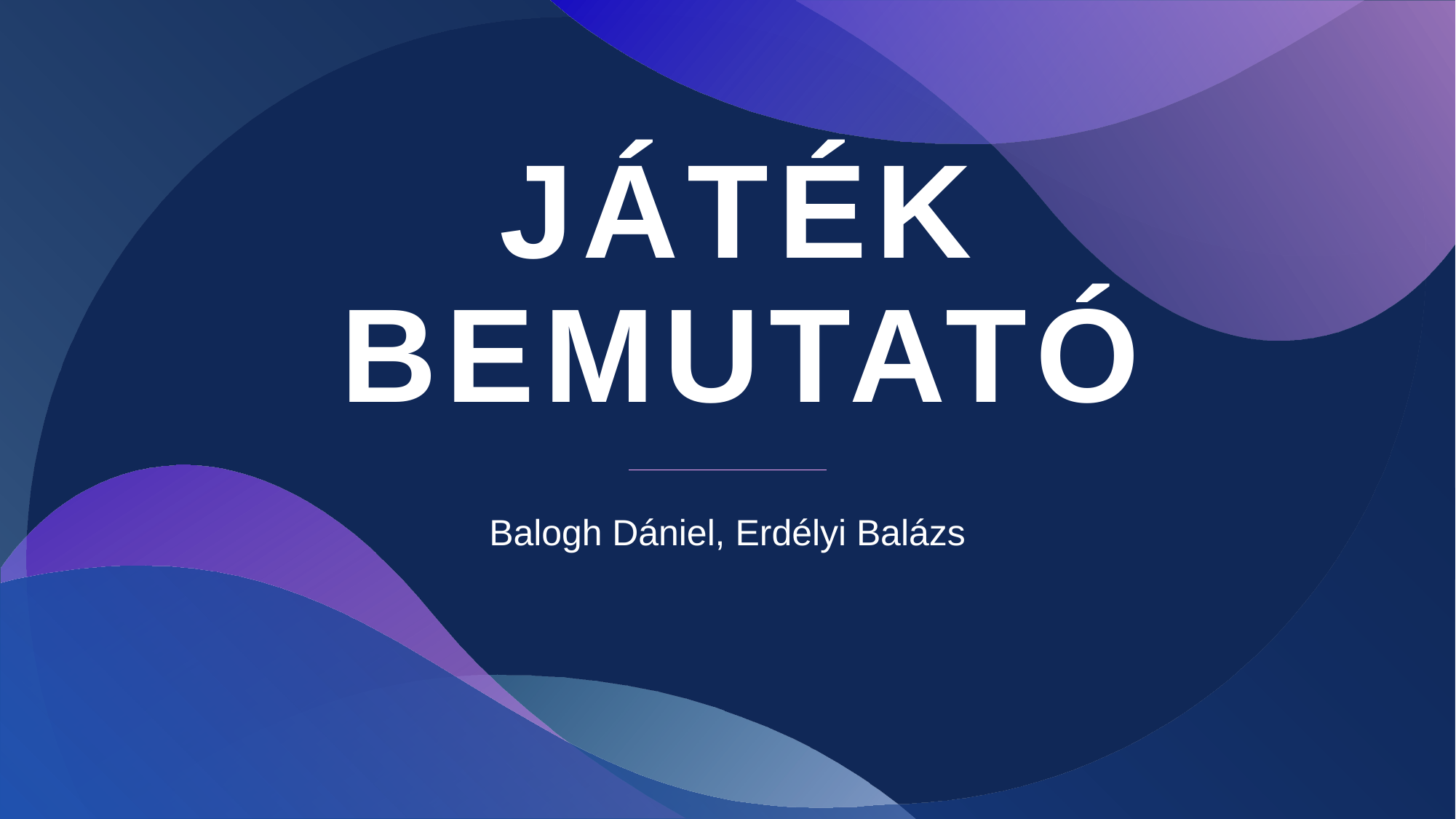

# JÁTÉK BEMUTATÓ
Balogh Dániel, Erdélyi Balázs